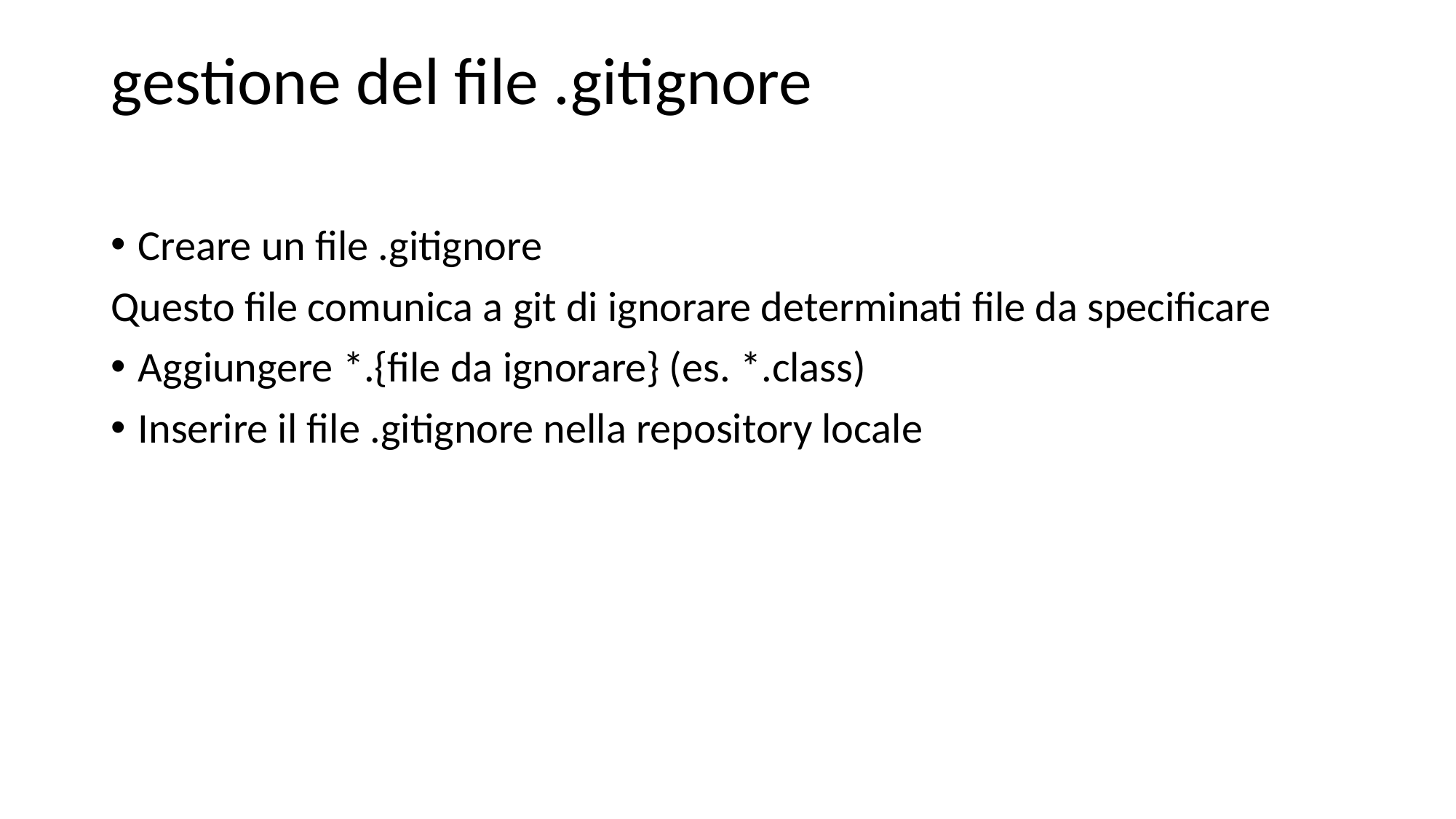

# gestione del file .gitignore
Creare un file .gitignore
Questo file comunica a git di ignorare determinati file da specificare
Aggiungere *.{file da ignorare} (es. *.class)
Inserire il file .gitignore nella repository locale